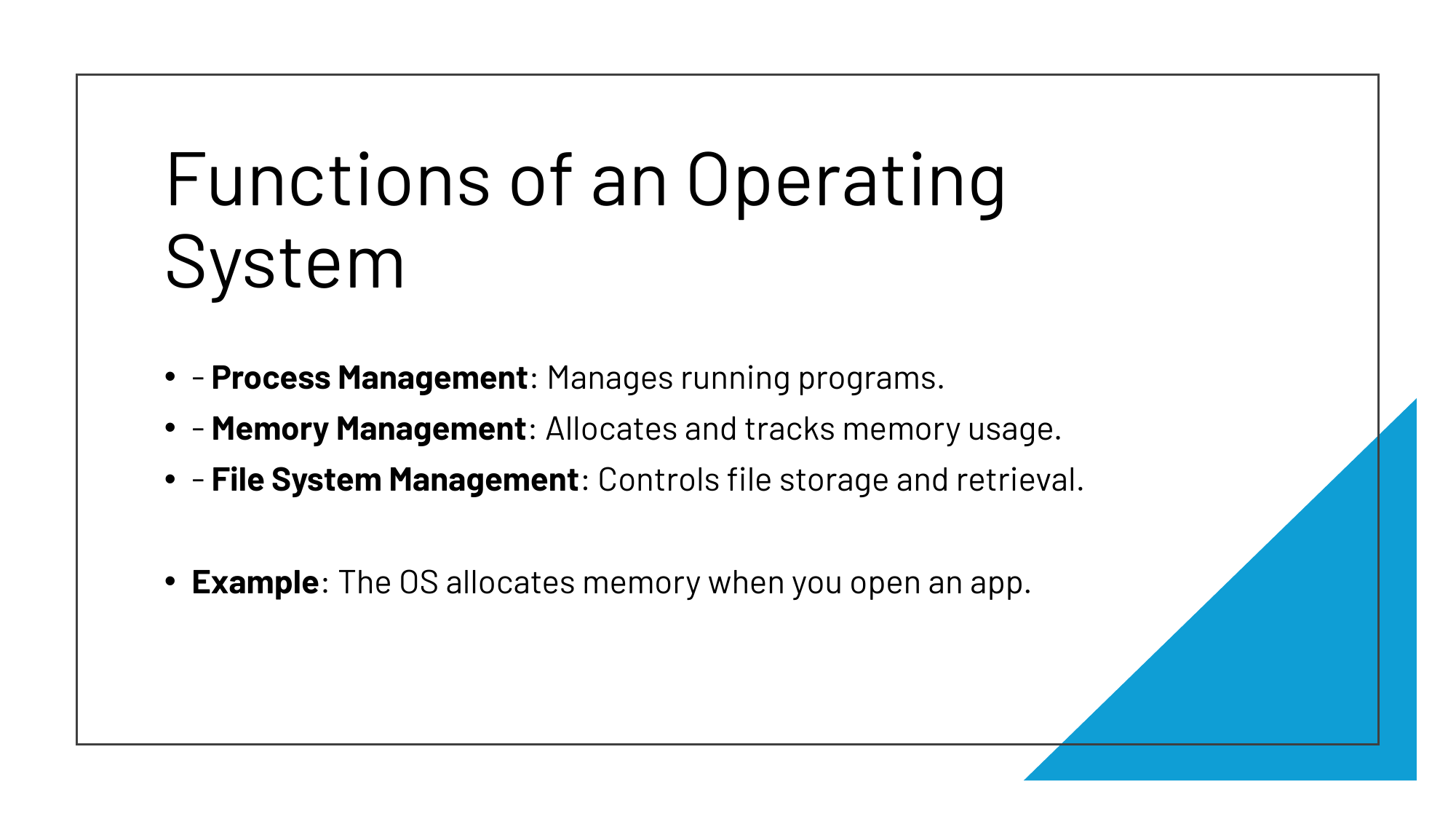

# Functions of an Operating System
- Process Management: Manages running programs.
- Memory Management: Allocates and tracks memory usage.
- File System Management: Controls file storage and retrieval.

Example: The OS allocates memory when you open an app.